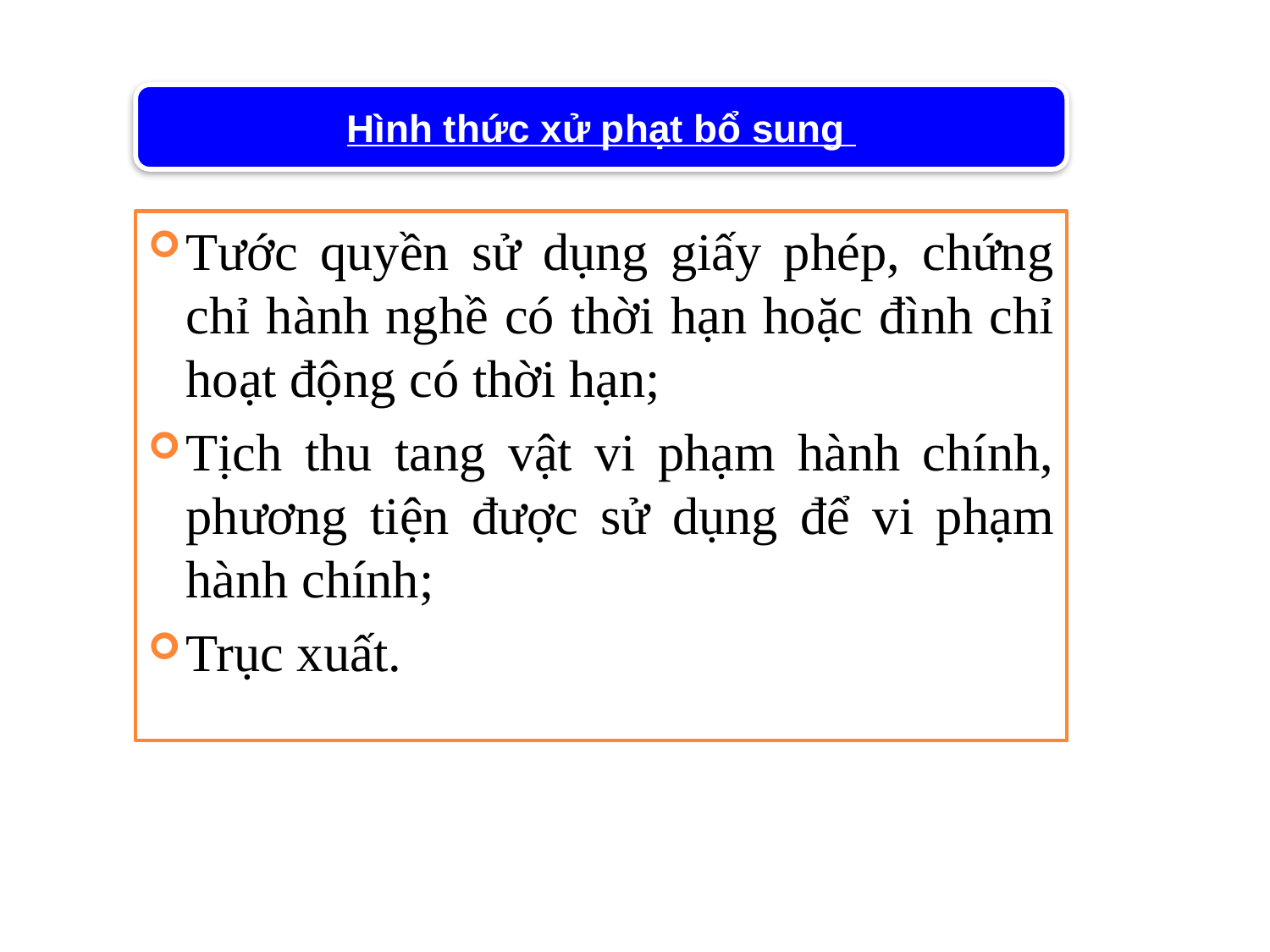

Hình thức xử phạt bổ sung
Tước quyền sử dụng giấy phép, chứng chỉ hành nghề có thời hạn hoặc đình chỉ hoạt động có thời hạn;
Tịch thu tang vật vi phạm hành chính, phương tiện được sử dụng để vi phạm hành chính;
Trục xuất.